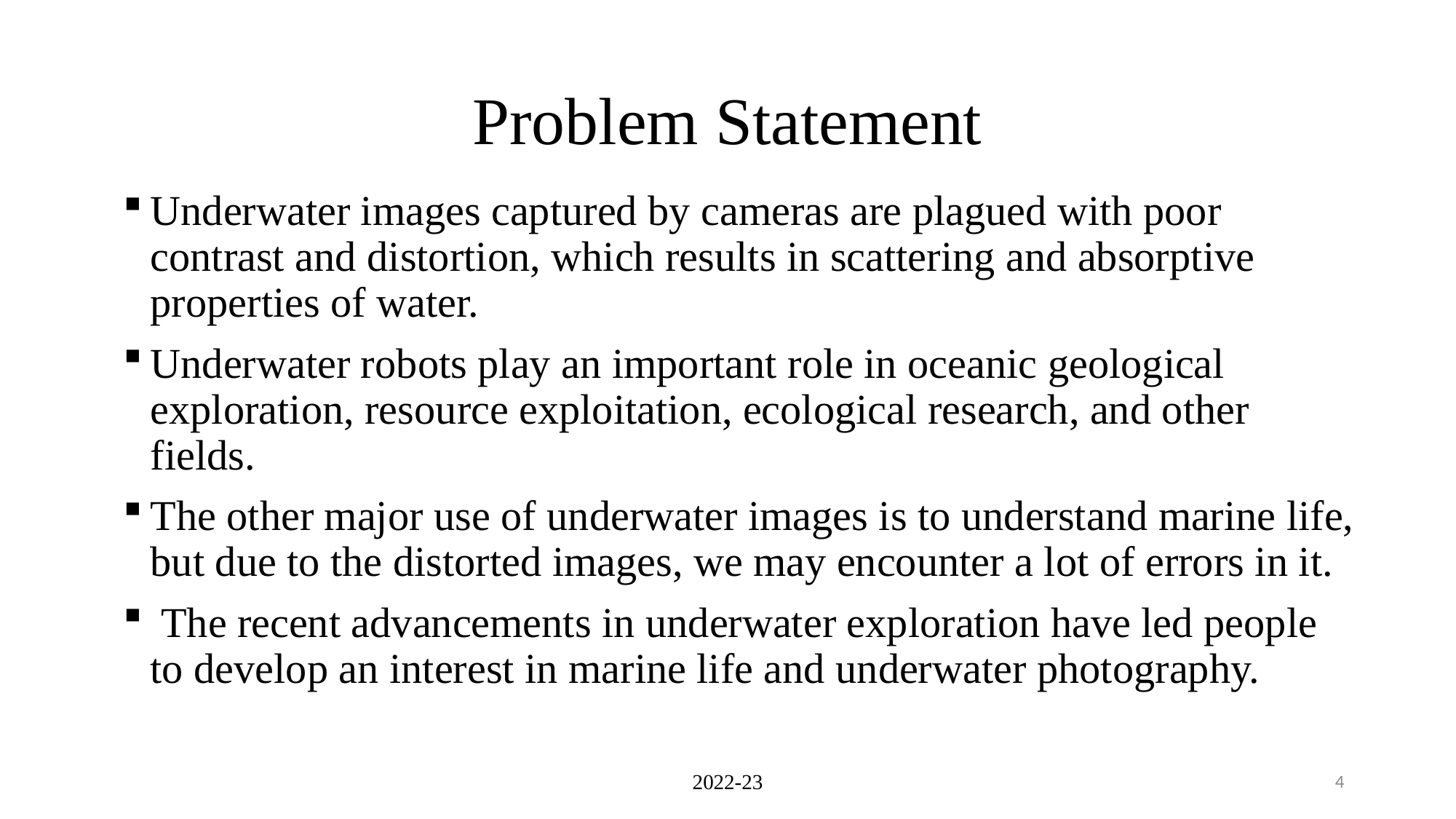

# Problem Statement
Underwater images captured by cameras are plagued with poor contrast and distortion, which results in scattering and absorptive properties of water.
Underwater robots play an important role in oceanic geological exploration, resource exploitation, ecological research, and other fields.
The other major use of underwater images is to understand marine life, but due to the distorted images, we may encounter a lot of errors in it.
 The recent advancements in underwater exploration have led people to develop an interest in marine life and underwater photography.
2022-23
4